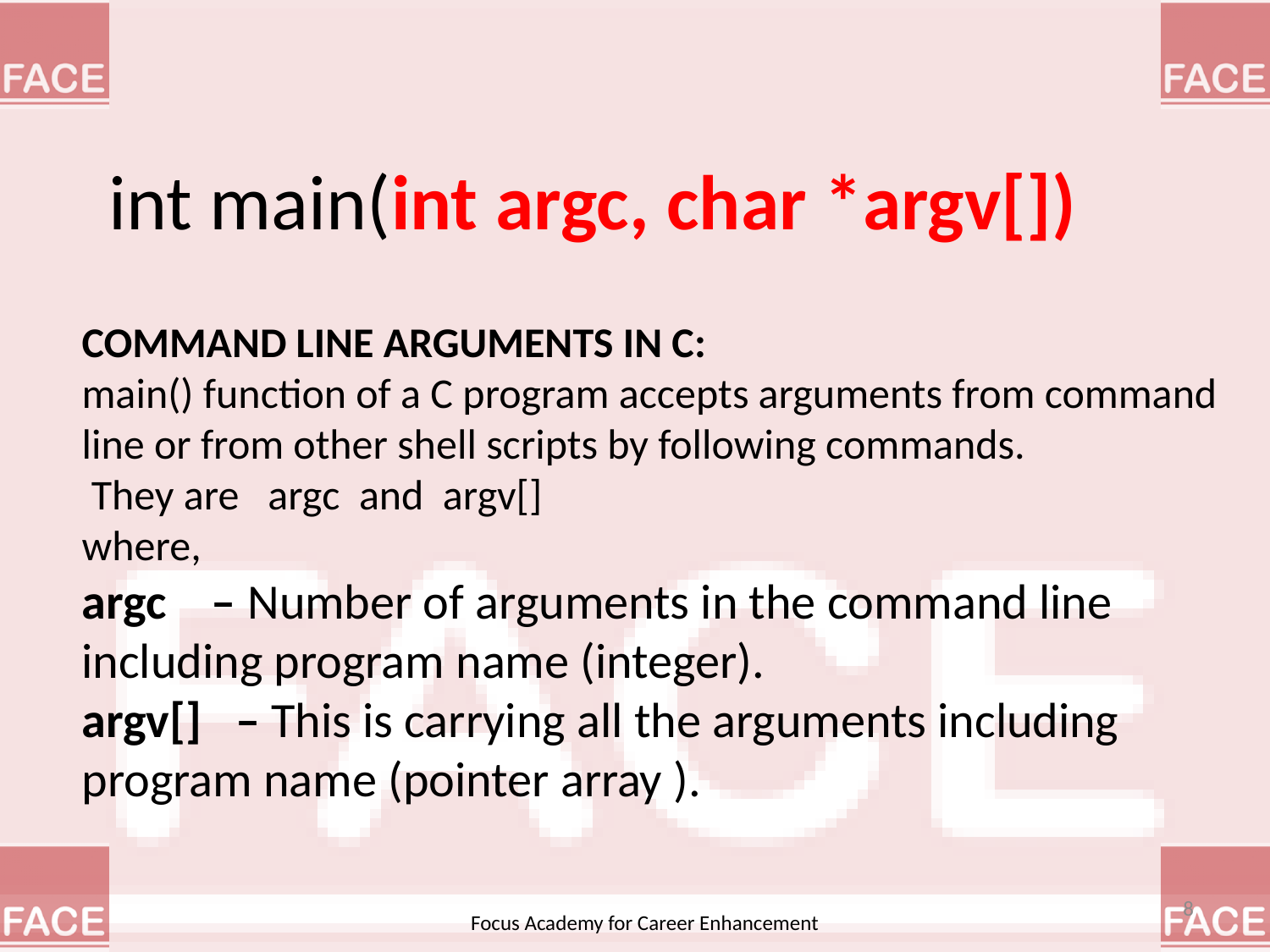

# int main(int argc, char *argv[])
COMMAND LINE ARGUMENTS IN C:
main() function of a C program accepts arguments from command line or from other shell scripts by following commands.
 They are   argc  and  argv[]
where,
argc    – Number of arguments in the command line including program name (integer).
argv[]   – This is carrying all the arguments including program name (pointer array ).
8